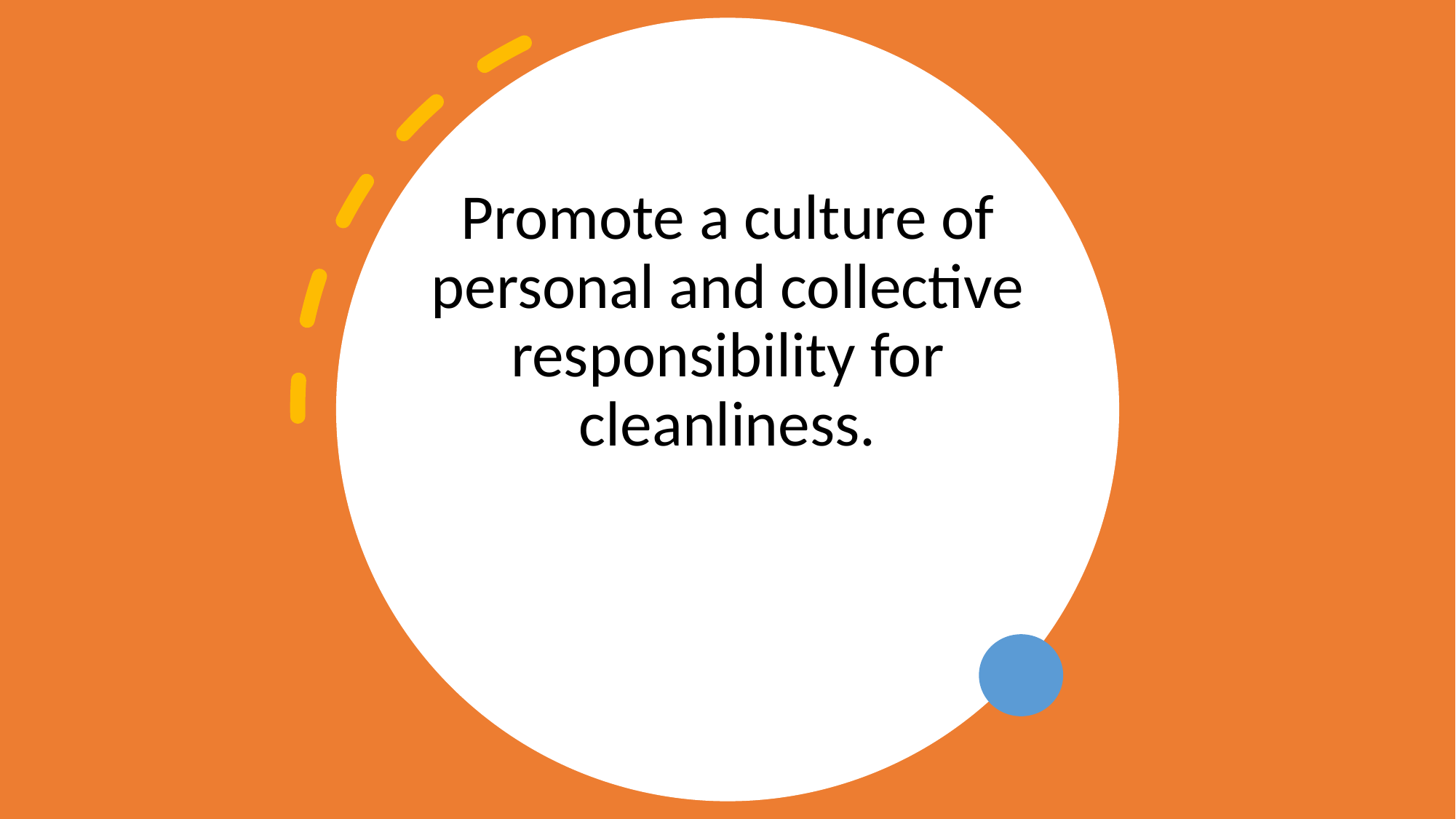

# Promote a culture of personal and collective responsibility for cleanliness.